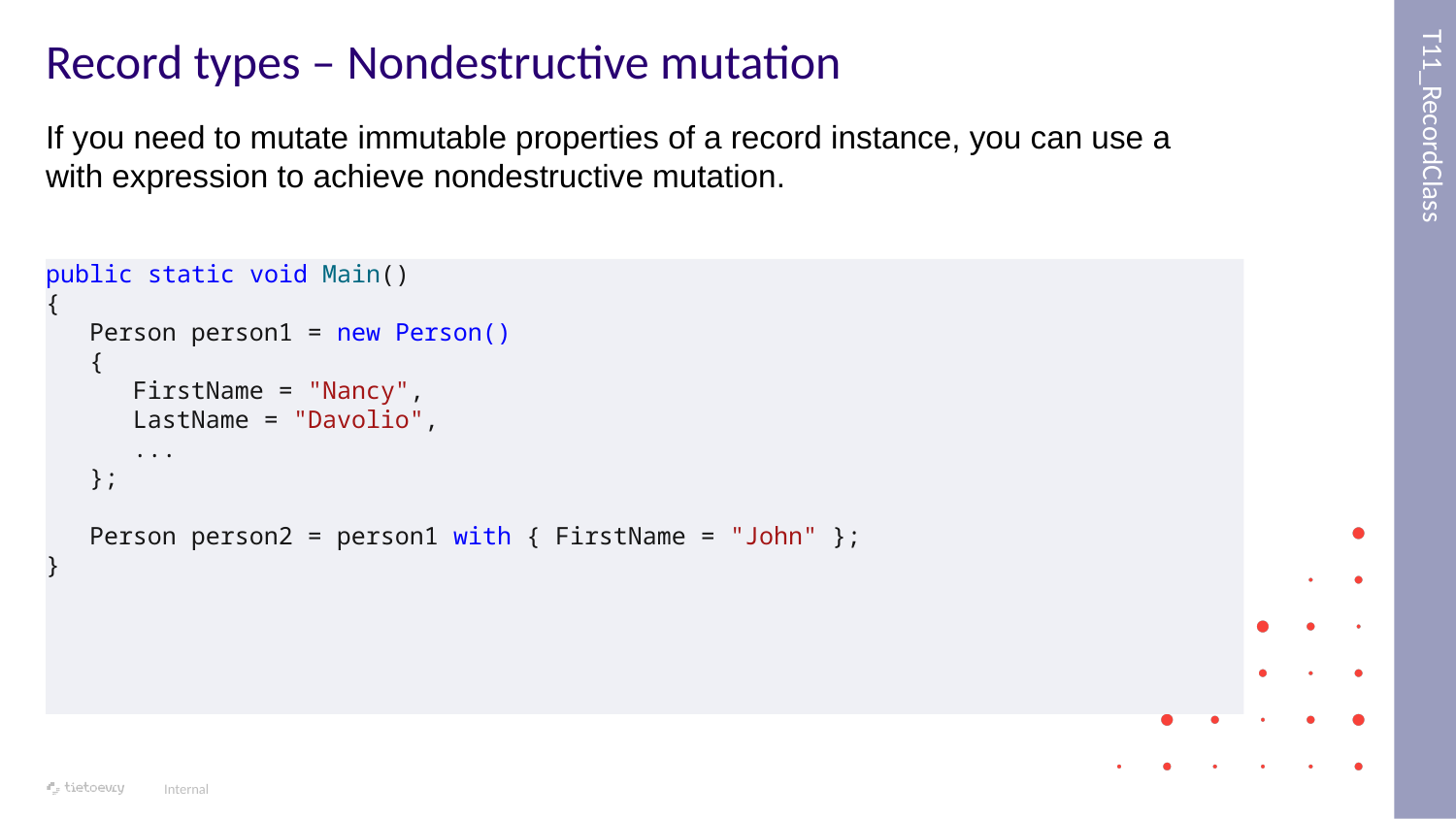

T11_RecordClass
# Record types – Nondestructive mutation
If you need to mutate immutable properties of a record instance, you can use a with expression to achieve nondestructive mutation.
public static void Main()
{
   Person person1 = new Person()
   {
      FirstName = "Nancy",
      LastName = "Davolio",
      ...
   };
   Person person2 = person1 with { FirstName = "John" };
}
Internal
18